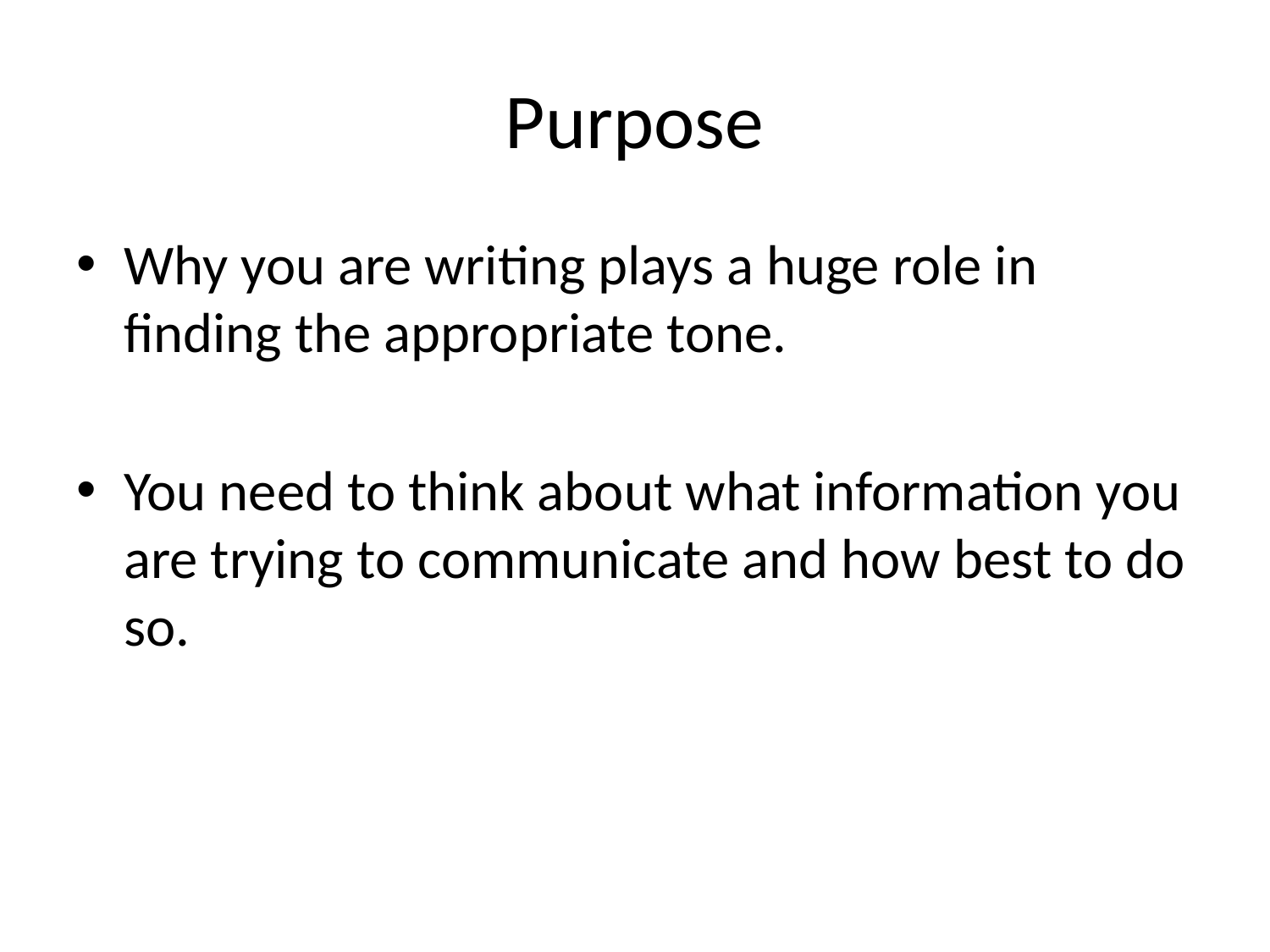

# Purpose
Why you are writing plays a huge role in finding the appropriate tone.

You need to think about what information you are trying to communicate and how best to do so.